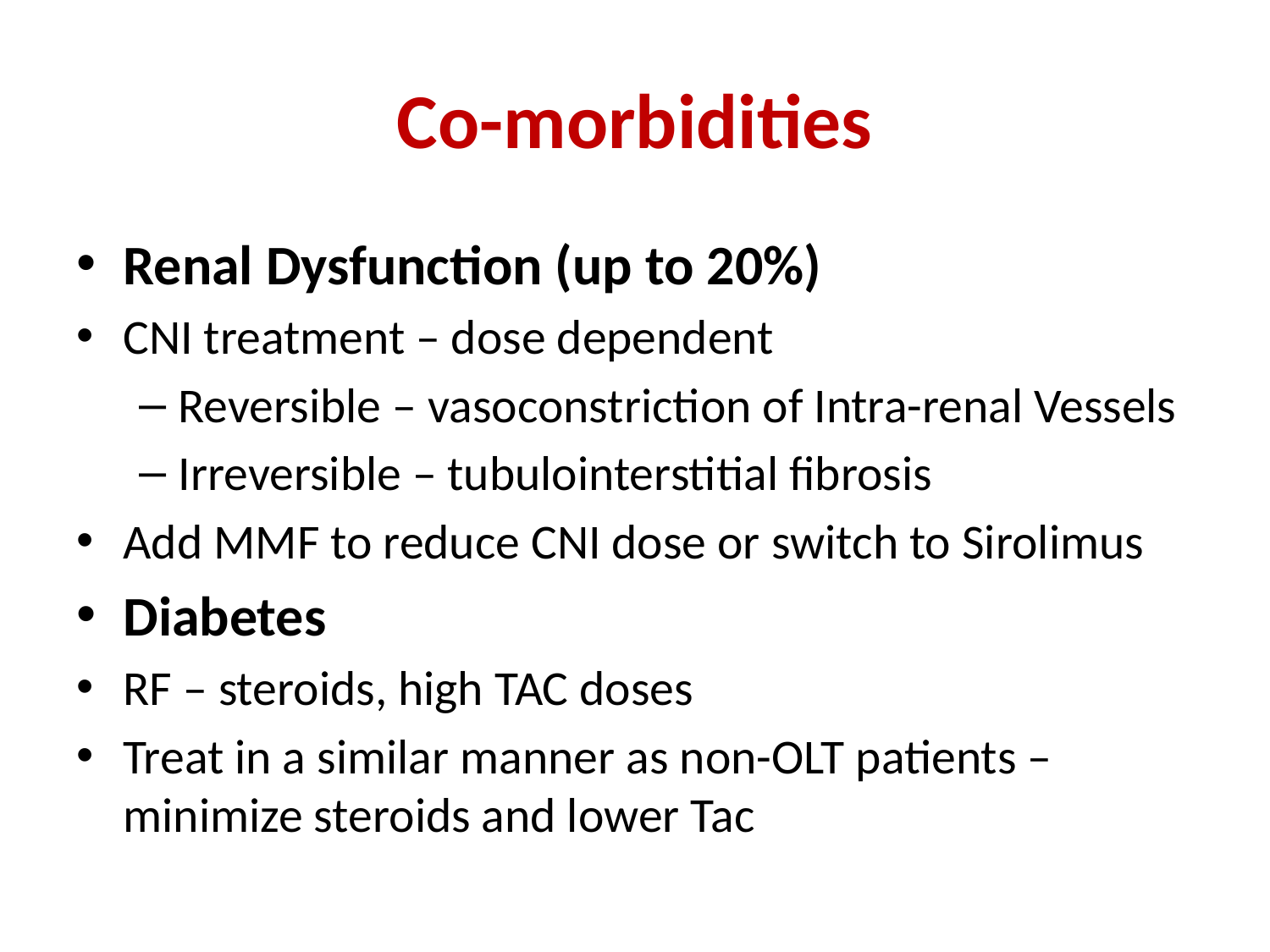

# Co-morbidities
Renal Dysfunction (up to 20%)
CNI treatment – dose dependent
Reversible – vasoconstriction of Intra-renal Vessels
Irreversible – tubulointerstitial fibrosis
Add MMF to reduce CNI dose or switch to Sirolimus
Diabetes
RF – steroids, high TAC doses
Treat in a similar manner as non-OLT patients –minimize steroids and lower Tac